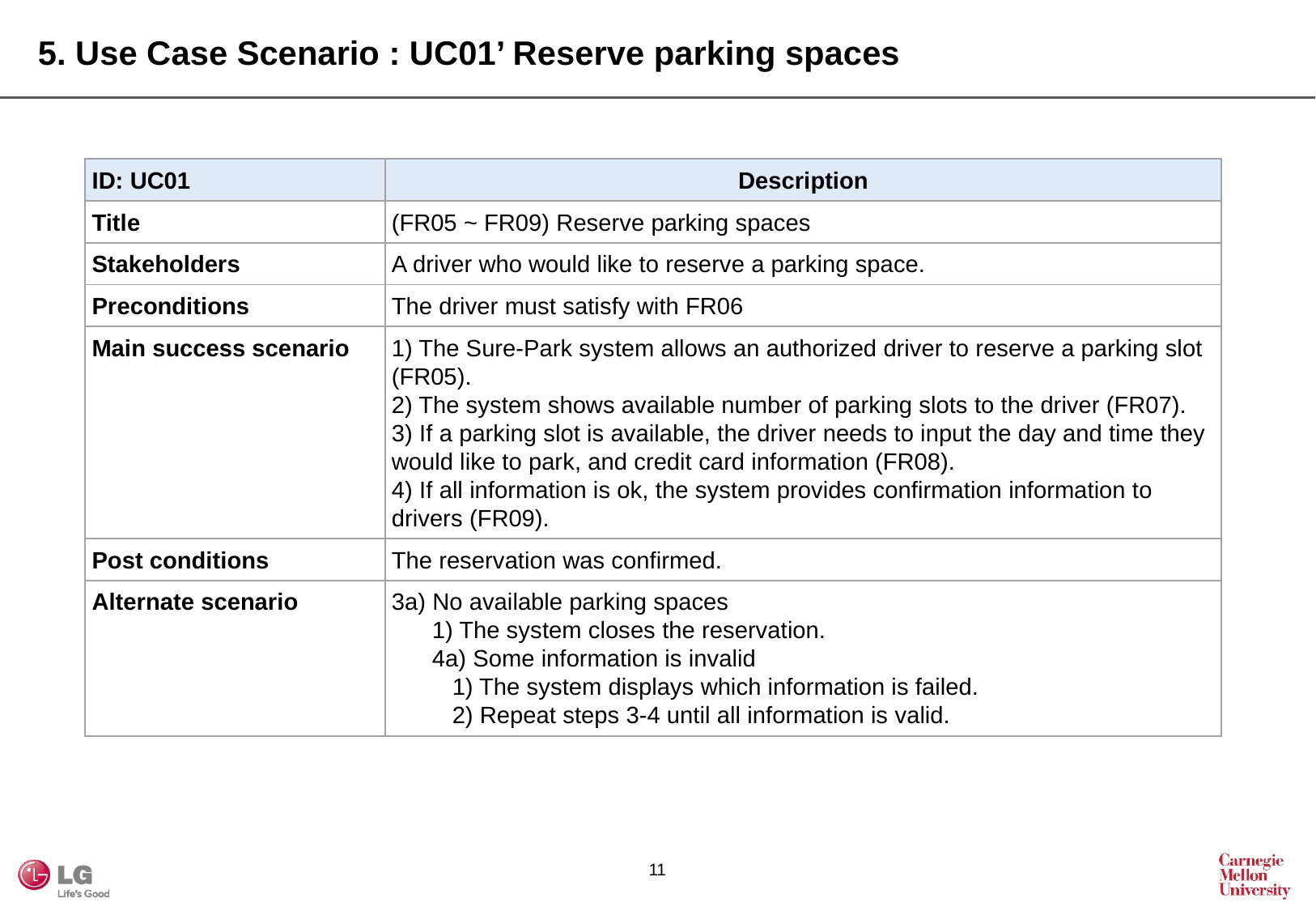

5. Use Case Scenario : UC01’ Reserve parking spaces
| ID: UC01 | Description |
| --- | --- |
| Title | (FR05 ~ FR09) Reserve parking spaces |
| Stakeholders | A driver who would like to reserve a parking space. |
| Preconditions | The driver must satisfy with FR06 |
| Main success scenario | 1) The Sure-Park system allows an authorized driver to reserve a parking slot (FR05). 2) The system shows available number of parking slots to the driver (FR07). 3) If a parking slot is available, the driver needs to input the day and time they would like to park, and credit card information (FR08). 4) If all information is ok, the system provides confirmation information to drivers (FR09). |
| Post conditions | The reservation was confirmed. |
| Alternate scenario | 3a) No available parking spaces 1) The system closes the reservation. 4a) Some information is invalid 1) The system displays which information is failed. 2) Repeat steps 3-4 until all information is valid. |
11